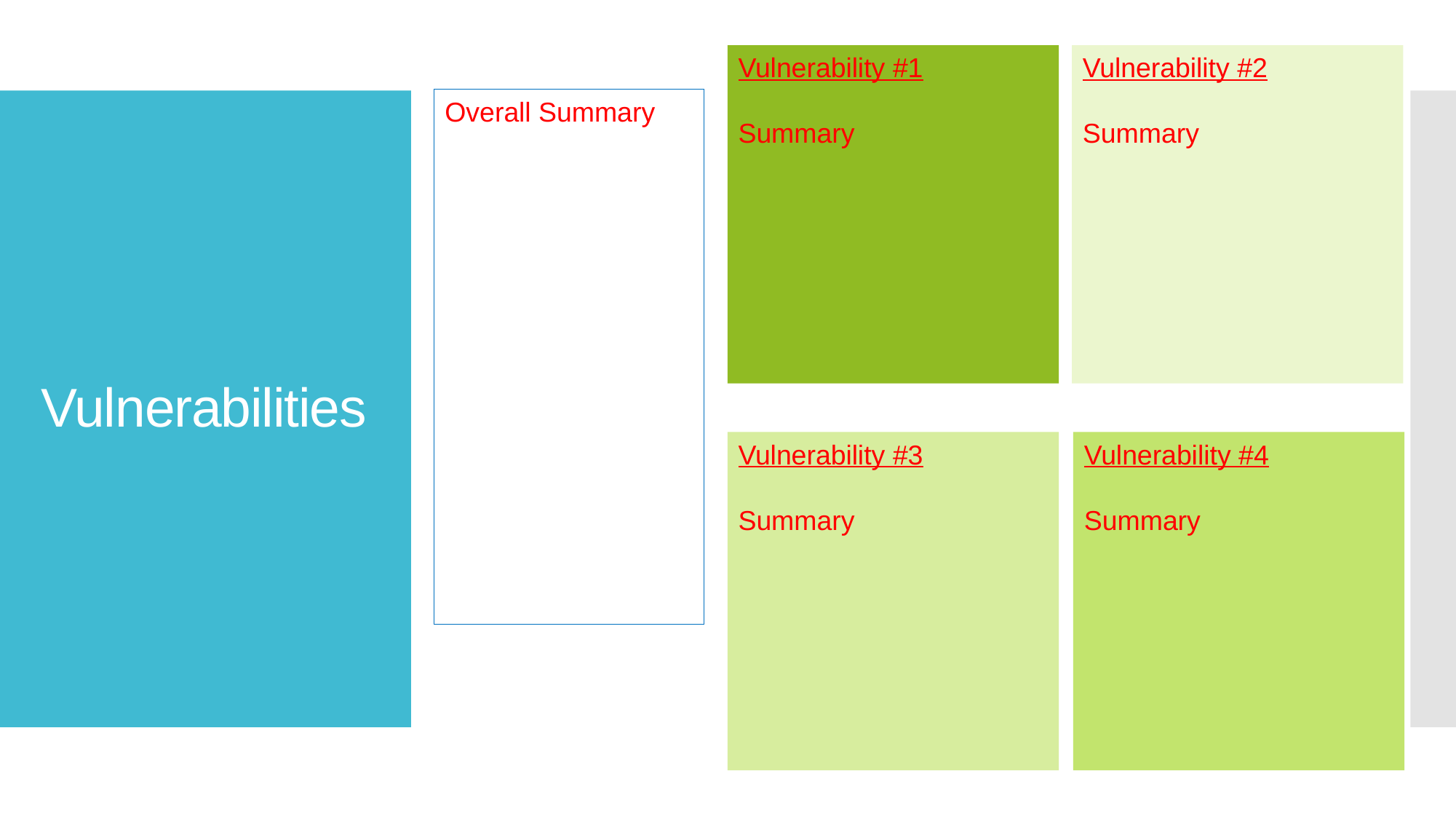

Vulnerability #1

Summary

Vulnerability #2

Summary

Overall Summary

# Vulnerabilities
Vulnerability #3

Summary

Vulnerability #4

Summary